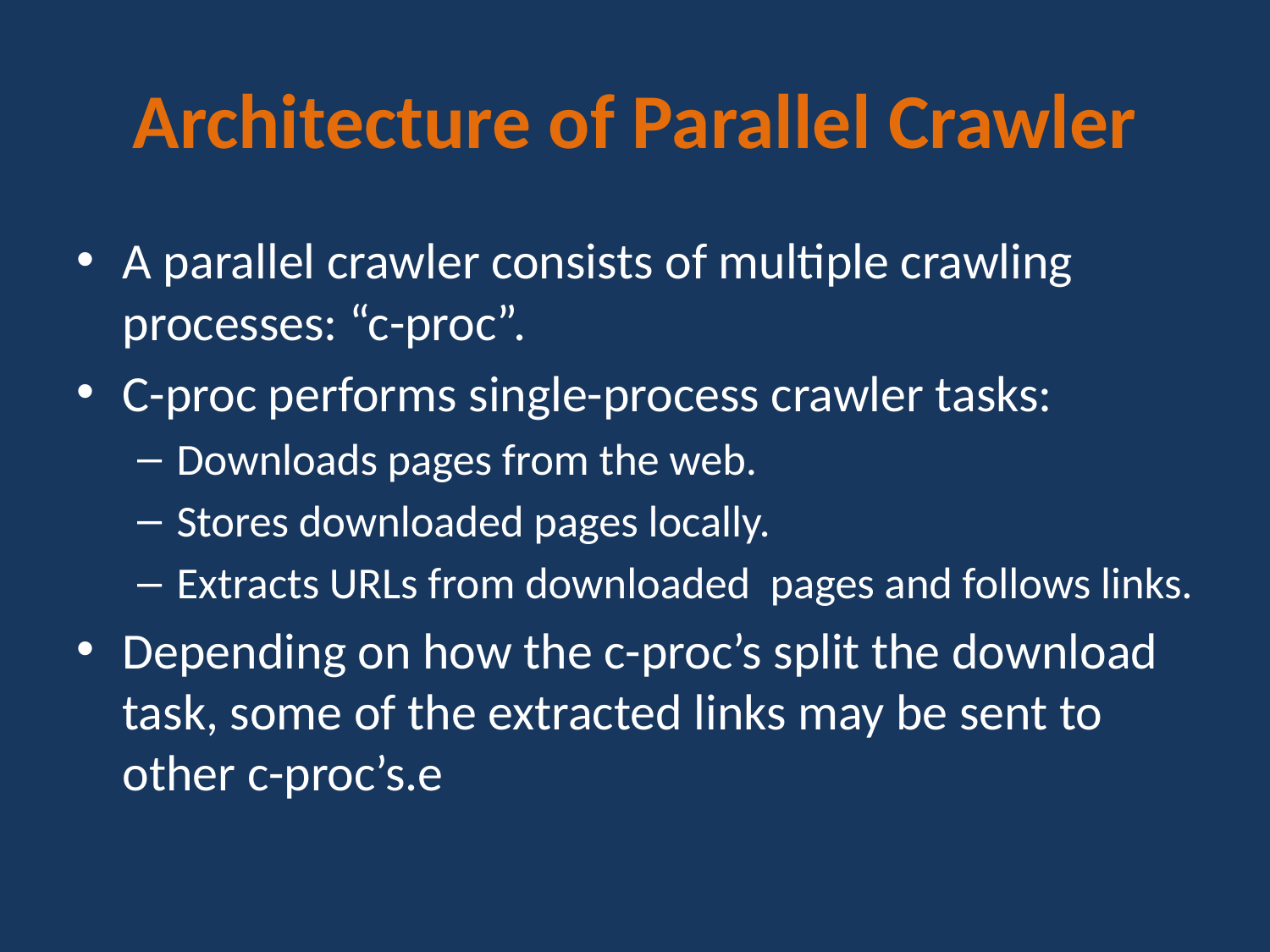

# Architecture of Parallel Crawler
A parallel crawler consists of multiple crawling processes: “c-proc”.
C-proc performs single-process crawler tasks:
Downloads pages from the web.
Stores downloaded pages locally.
Extracts URLs from downloaded  pages and follows links.
Depending on how the c-proc’s split the download task, some of the extracted links may be sent to other c-proc’s.e